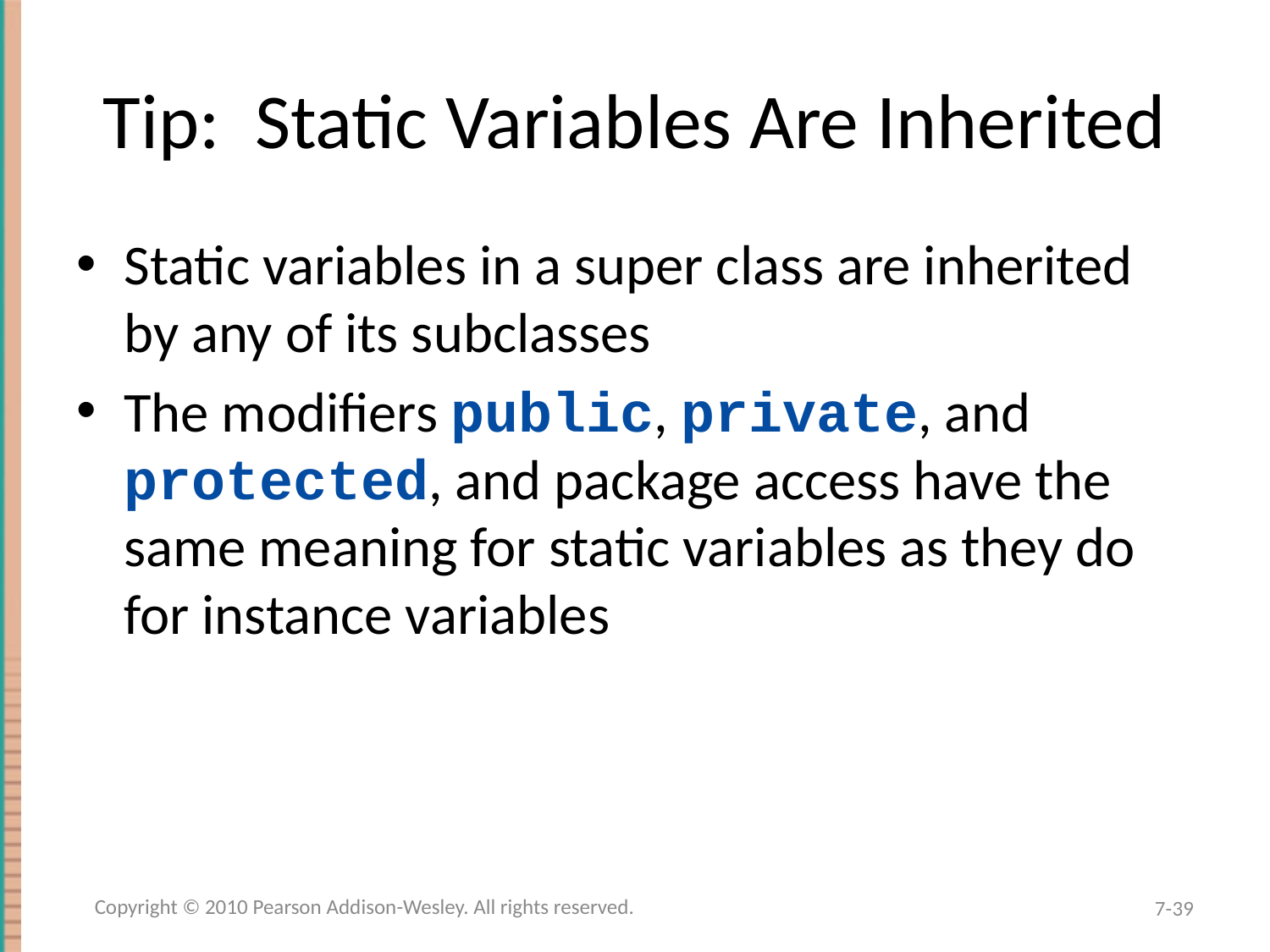

# Tip:  Static Variables Are Inherited
Static variables in a super class are inherited by any of its subclasses
The modifiers public, private, and protected, and package access have the same meaning for static variables as they do for instance variables
Copyright © 2010 Pearson Addison-Wesley. All rights reserved.
7-39